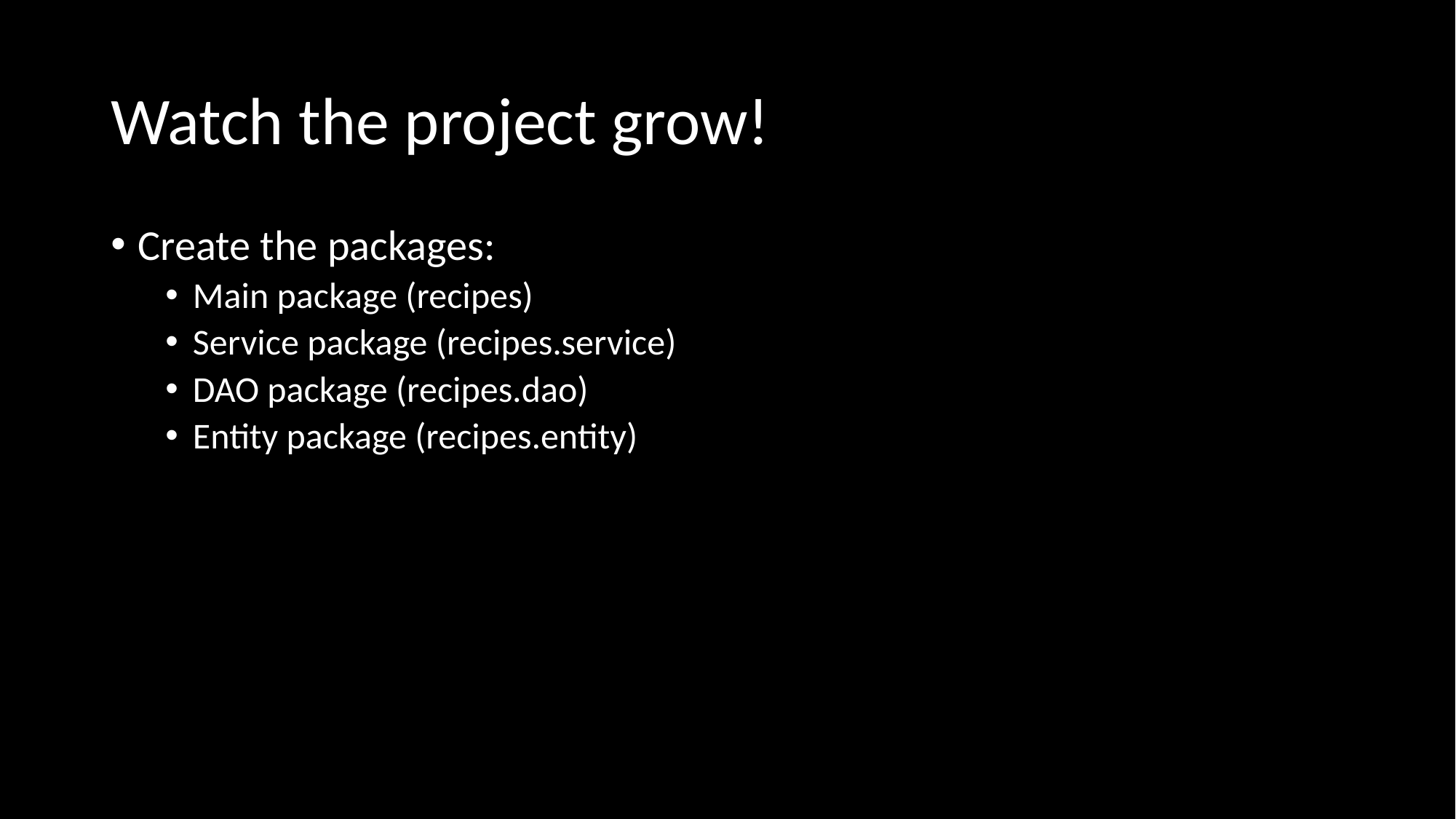

# Watch the project grow!
Create the packages:
Main package (recipes)
Service package (recipes.service)
DAO package (recipes.dao)
Entity package (recipes.entity)